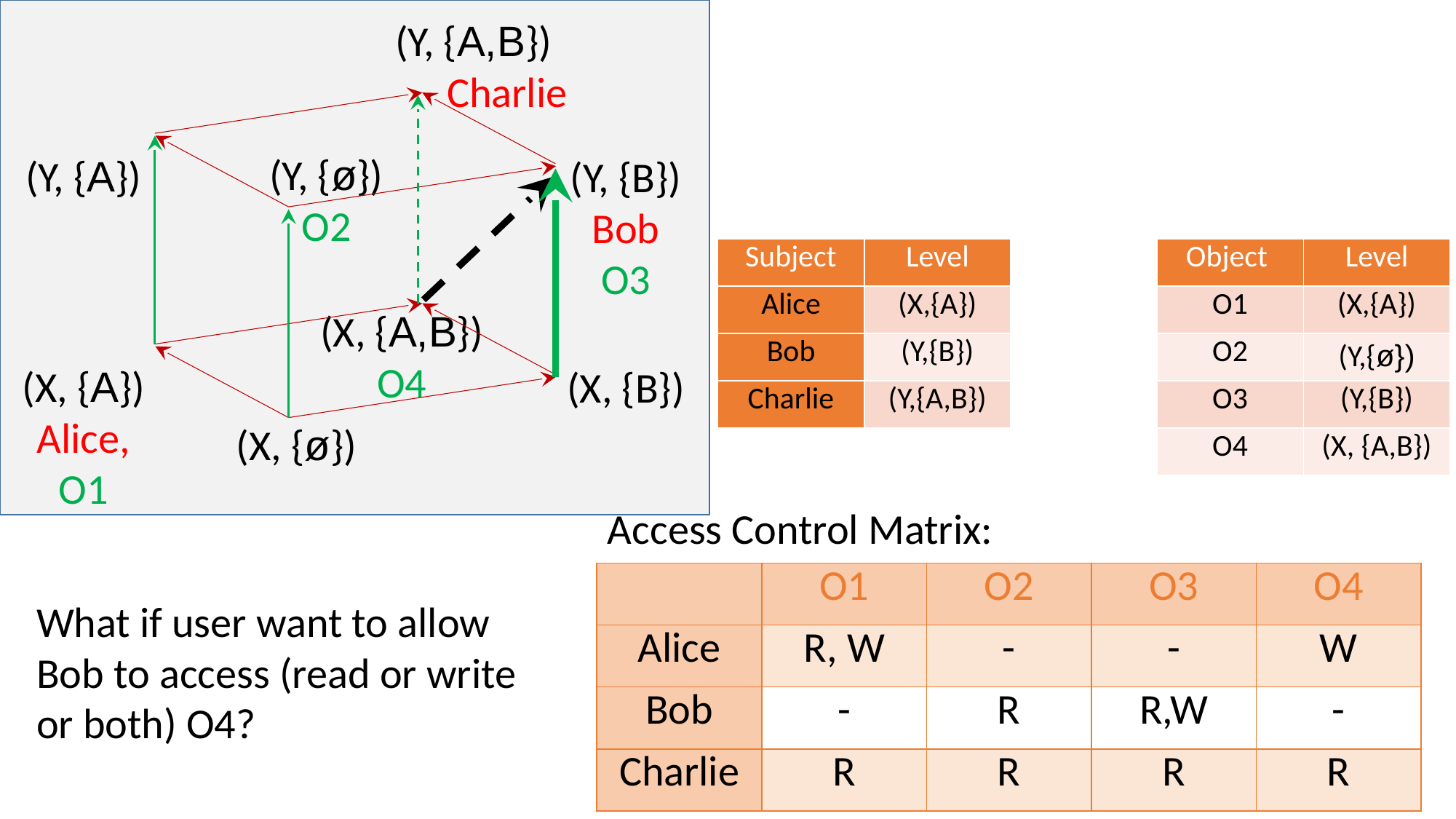

(Y, {A,B})
       Charlie
(Y, {ø})
O2
(Y, {A})
(Y, {B})
Bob
O3
(X, {A,B})
O4
(X, {A})
Alice,
O1
(X, {B})
(X, {ø})
| Subject | Level |  | Object | Level |
| --- | --- | --- | --- | --- |
| Alice | (X,{A}) |  | O1 | (X,{A}) |
| Bob | (Y,{B}) |  | O2 | (Y,{ø}) |
| Charlie | (Y,{A,B}) |  | O3 | (Y,{B}) |
|  |  |  | O4 | (X, {A,B}) |
Access Control Matrix:
|  | O1 | O2 | O3 | O4 |
| --- | --- | --- | --- | --- |
| Alice | R, W | - | - | W |
| Bob | - | R | R,W | - |
| Charlie | R | R | R | R |
What if user want to allow Bob to access (read or write or both) O4?